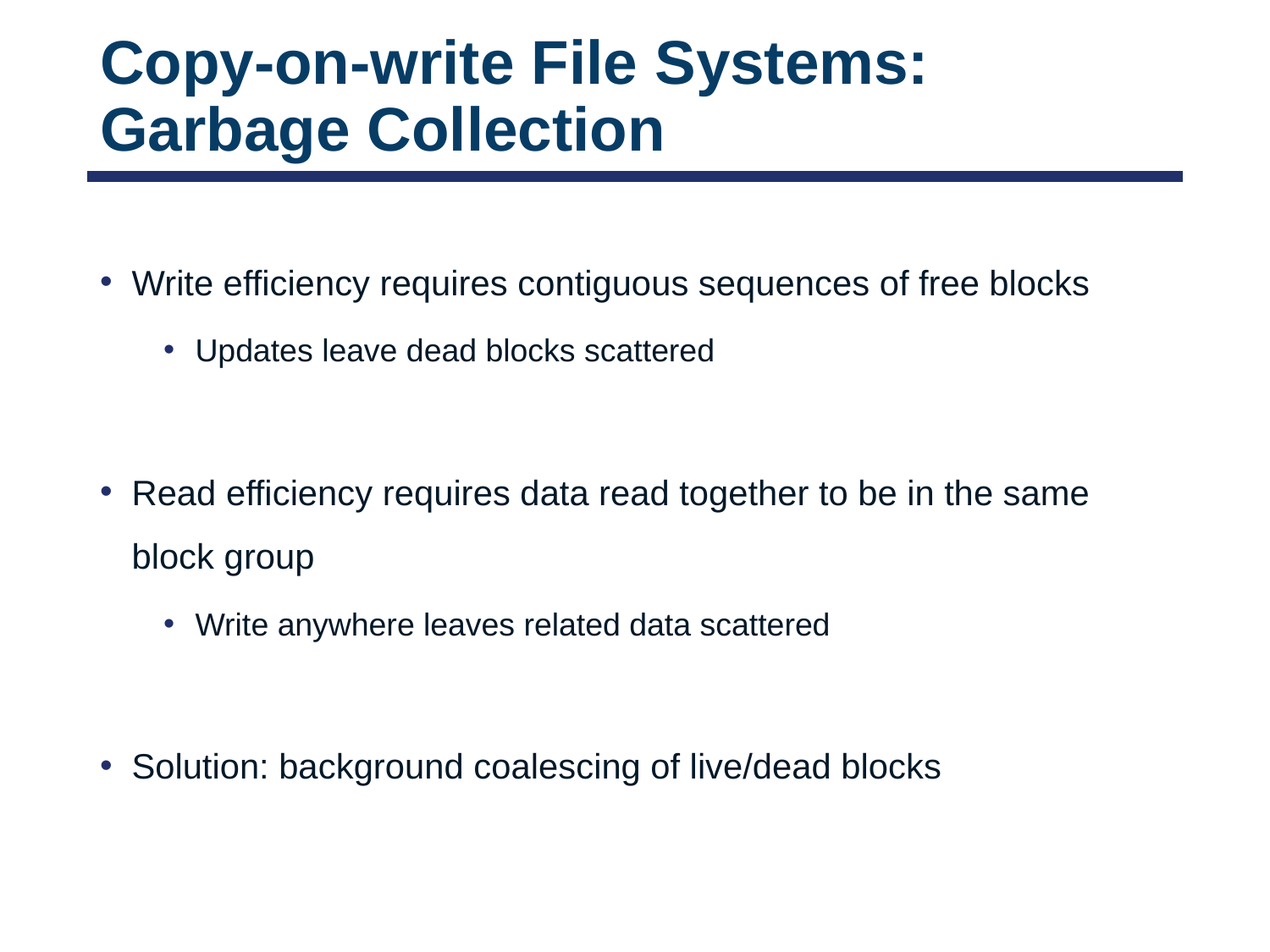

# Copy-on-write File Systems: Garbage Collection
Write efficiency requires contiguous sequences of free blocks
Updates leave dead blocks scattered

Read efficiency requires data read together to be in the same block group
Write anywhere leaves related data scattered

Solution: background coalescing of live/dead blocks